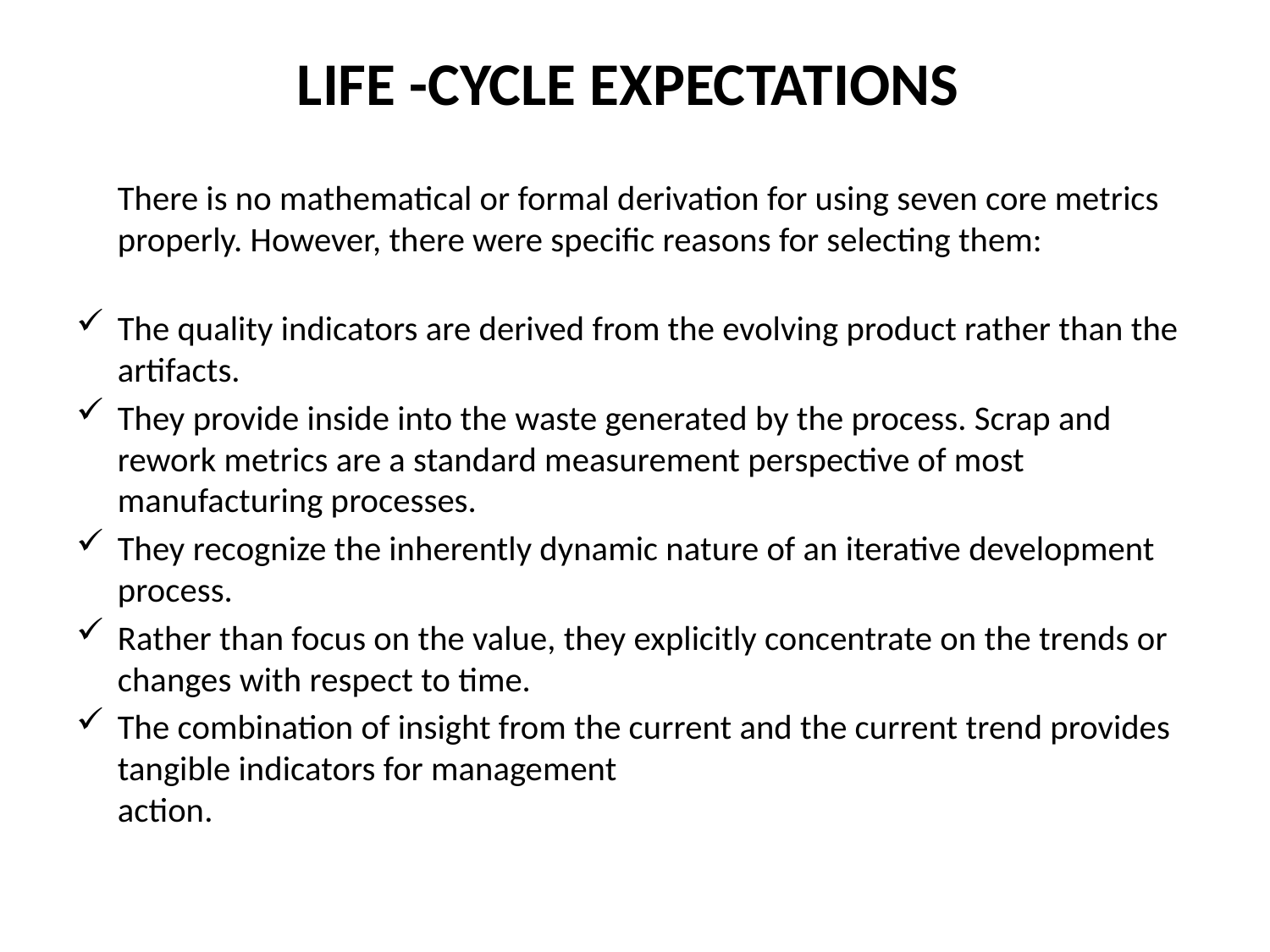

# LIFE -CYCLE EXPECTATIONS
	There is no mathematical or formal derivation for using seven core metrics properly. However, there were specific reasons for selecting them:
The quality indicators are derived from the evolving product rather than the artifacts.
They provide inside into the waste generated by the process. Scrap and rework metrics are a standard measurement perspective of most manufacturing processes.
They recognize the inherently dynamic nature of an iterative development process.
Rather than focus on the value, they explicitly concentrate on the trends or changes with respect to time.
The combination of insight from the current and the current trend provides tangible indicators for management
action.